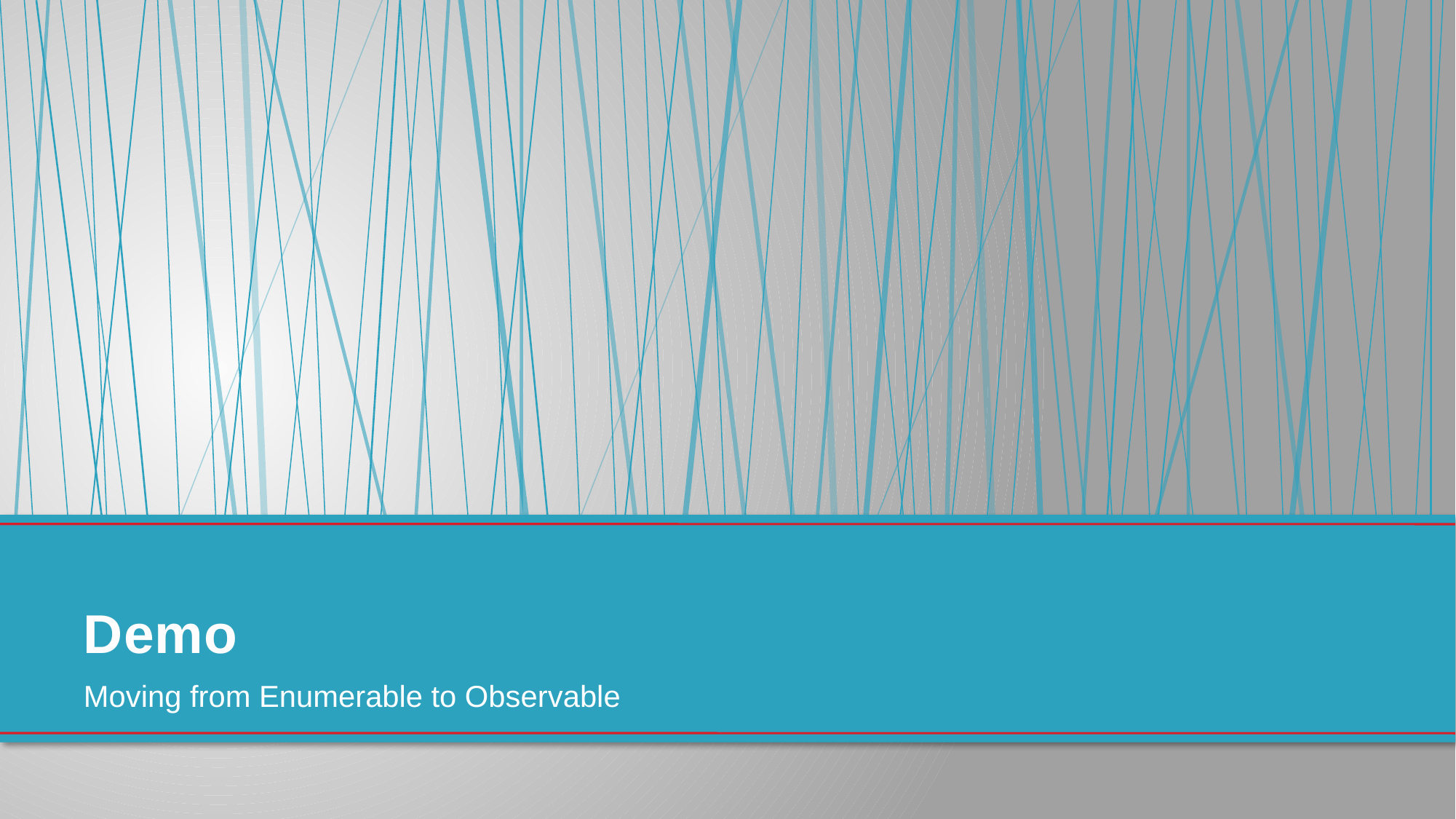

# Demo
Moving from Enumerable to Observable